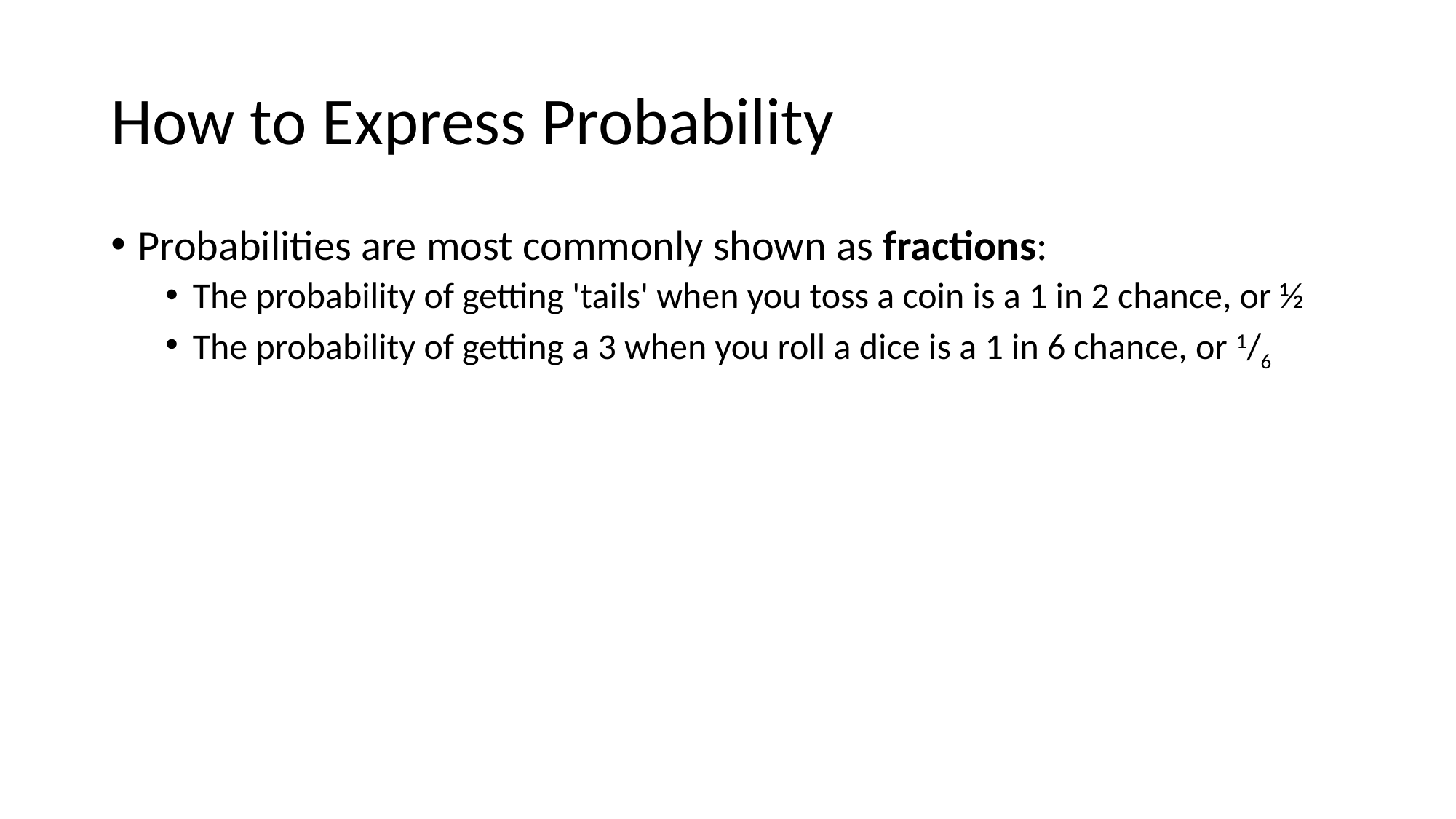

# How to Express Probability
Probabilities are most commonly shown as fractions:
The probability of getting 'tails' when you toss a coin is a 1 in 2 chance, or ½
The probability of getting a 3 when you roll a dice is a 1 in 6 chance, or 1/6